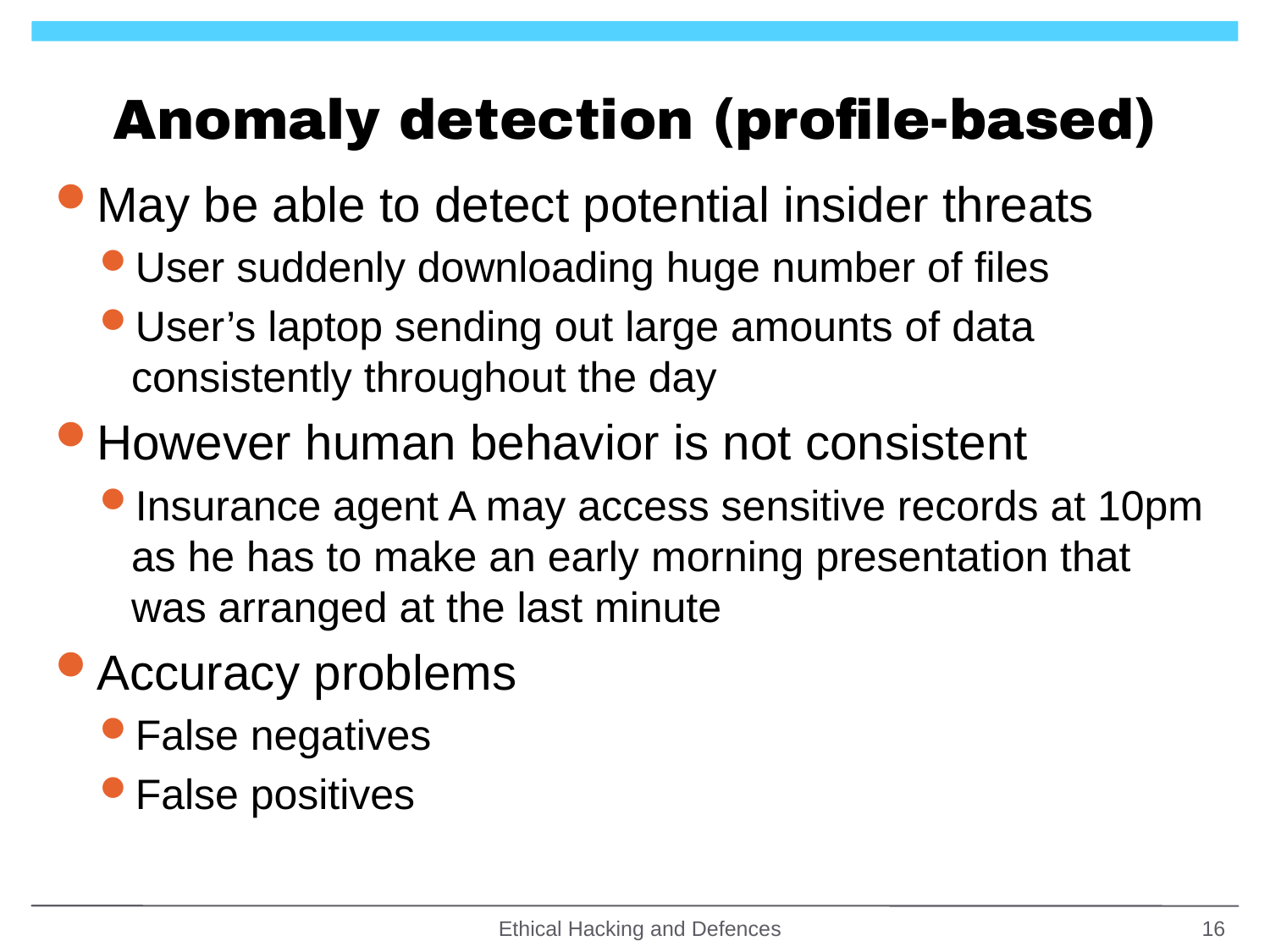

# Anomaly detection (profile-based)
May be able to detect potential insider threats
User suddenly downloading huge number of files
User’s laptop sending out large amounts of data consistently throughout the day
However human behavior is not consistent
Insurance agent A may access sensitive records at 10pm as he has to make an early morning presentation that was arranged at the last minute
Accuracy problems
False negatives
False positives
Ethical Hacking and Defences
16